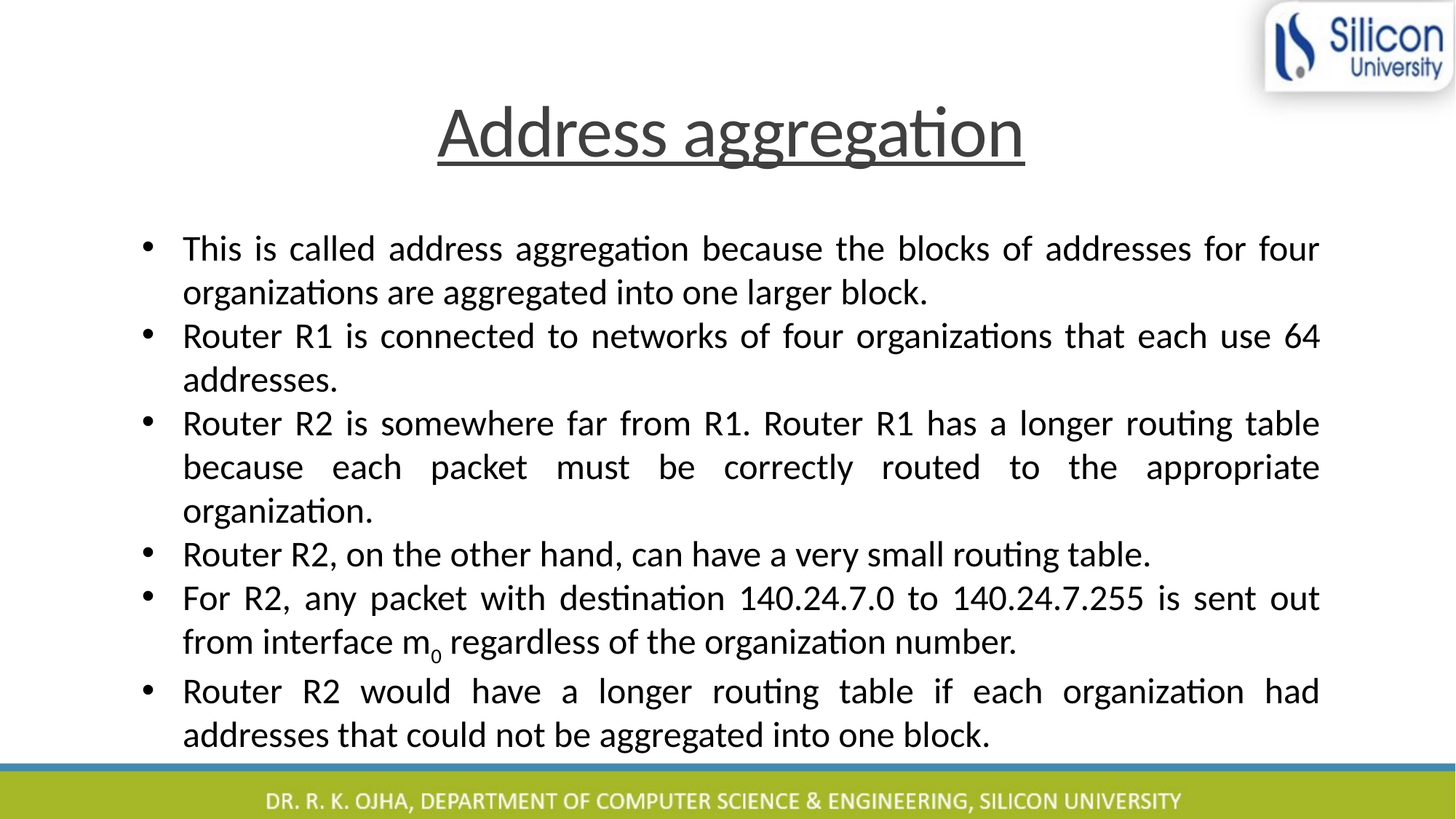

# Address aggregation
This is called address aggregation because the blocks of addresses for four organizations are aggregated into one larger block.
Router R1 is connected to networks of four organizations that each use 64 addresses.
Router R2 is somewhere far from R1. Router R1 has a longer routing table because each packet must be correctly routed to the appropriate organization.
Router R2, on the other hand, can have a very small routing table.
For R2, any packet with destination 140.24.7.0 to 140.24.7.255 is sent out from interface m0 regardless of the organization number.
Router R2 would have a longer routing table if each organization had addresses that could not be aggregated into one block.
18